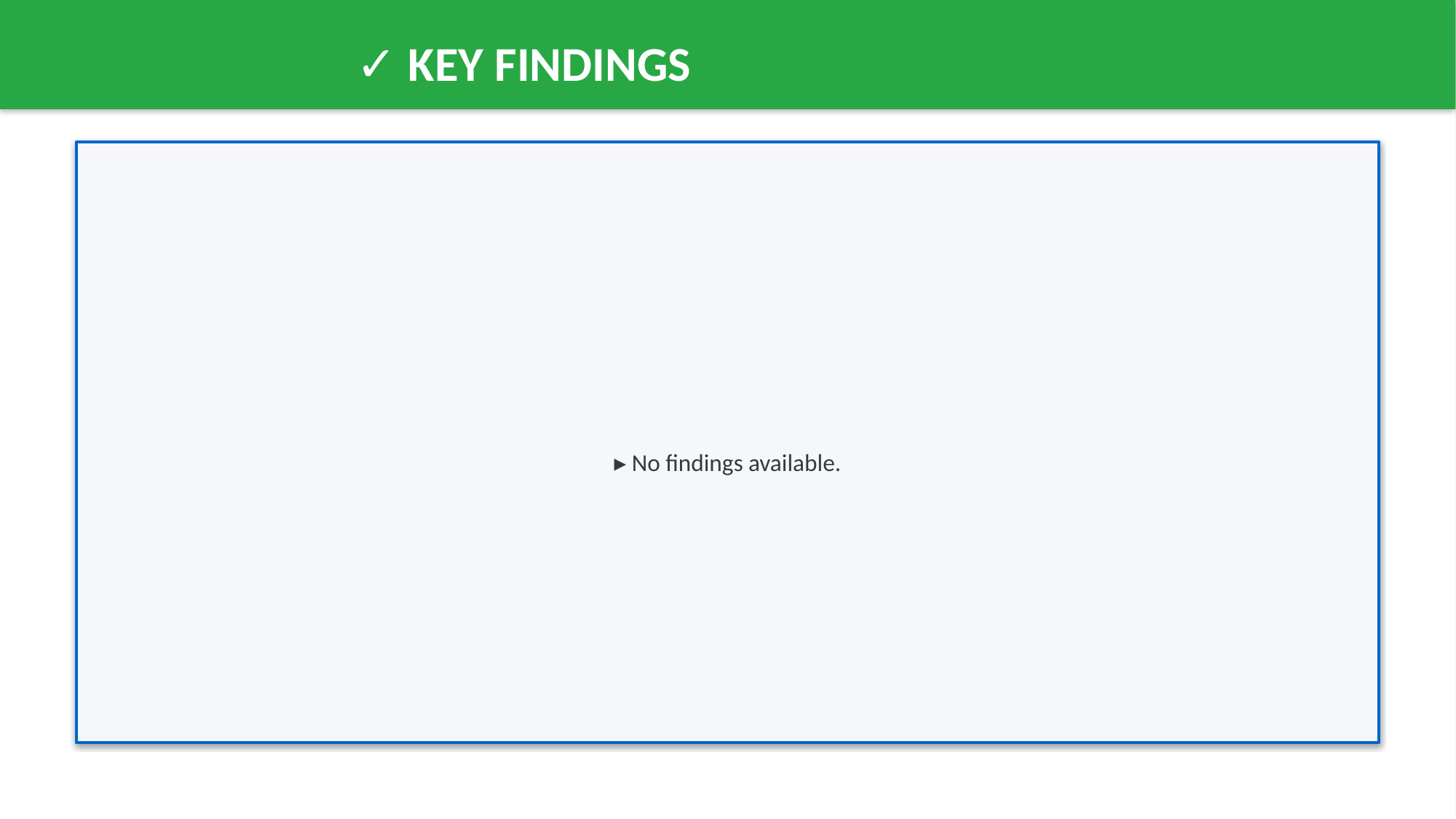

✓ KEY FINDINGS
▸ No findings available.